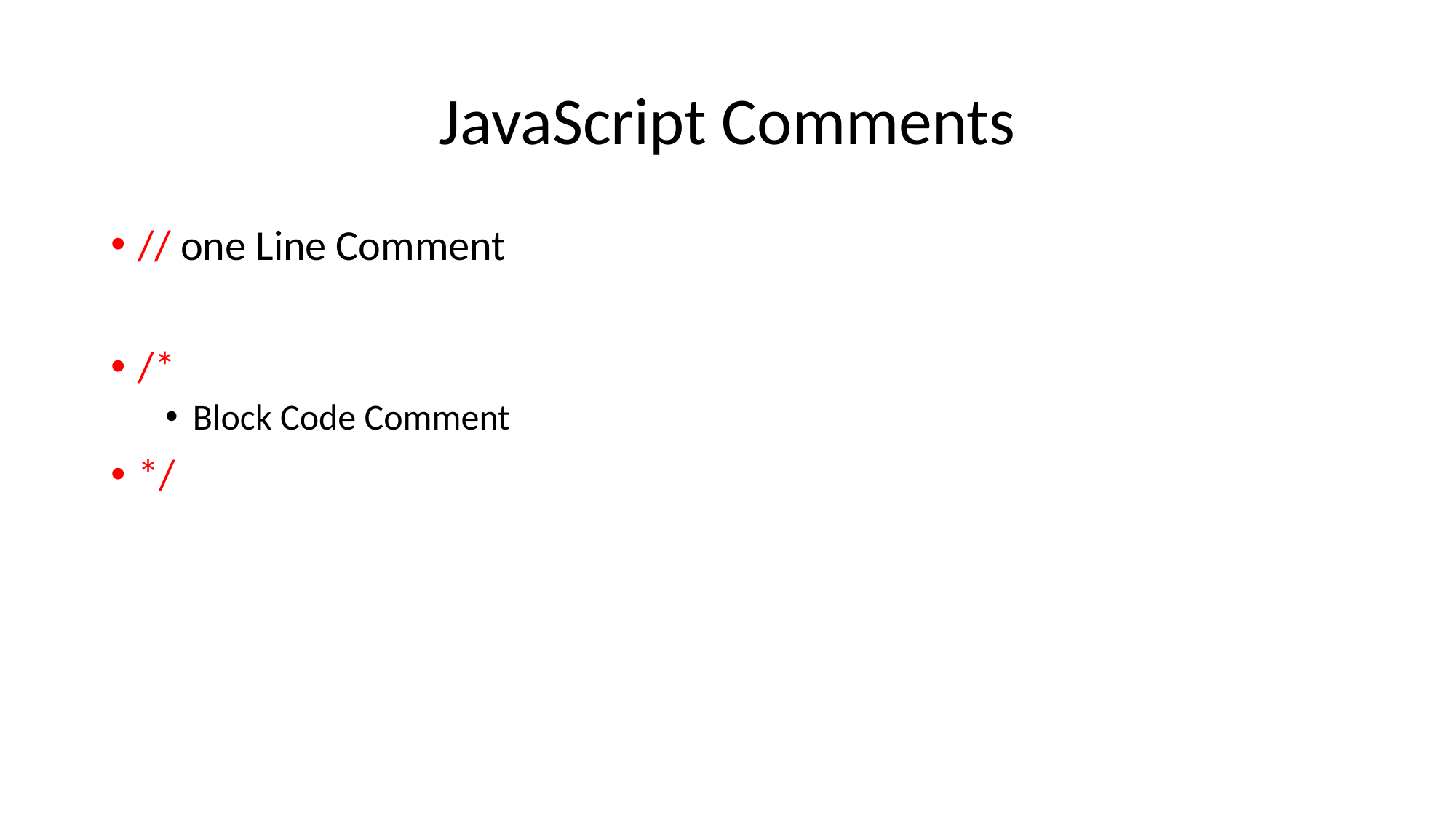

# JavaScript Comments
// one Line Comment

/*
Block Code Comment
*/